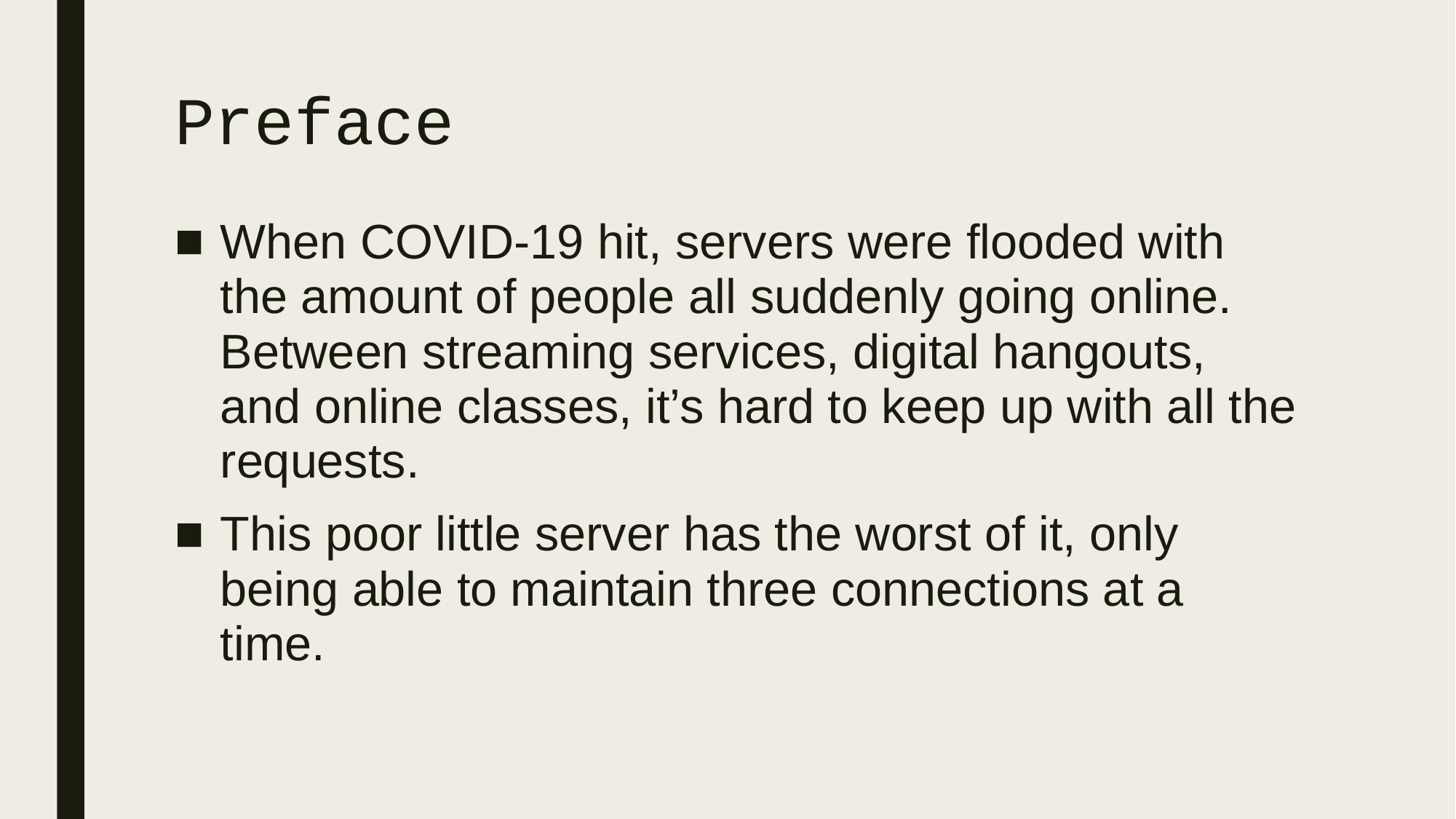

# Preface
When COVID-19 hit, servers were flooded with the amount of people all suddenly going online. Between streaming services, digital hangouts, and online classes, it’s hard to keep up with all the requests.
This poor little server has the worst of it, only being able to maintain three connections at a time.